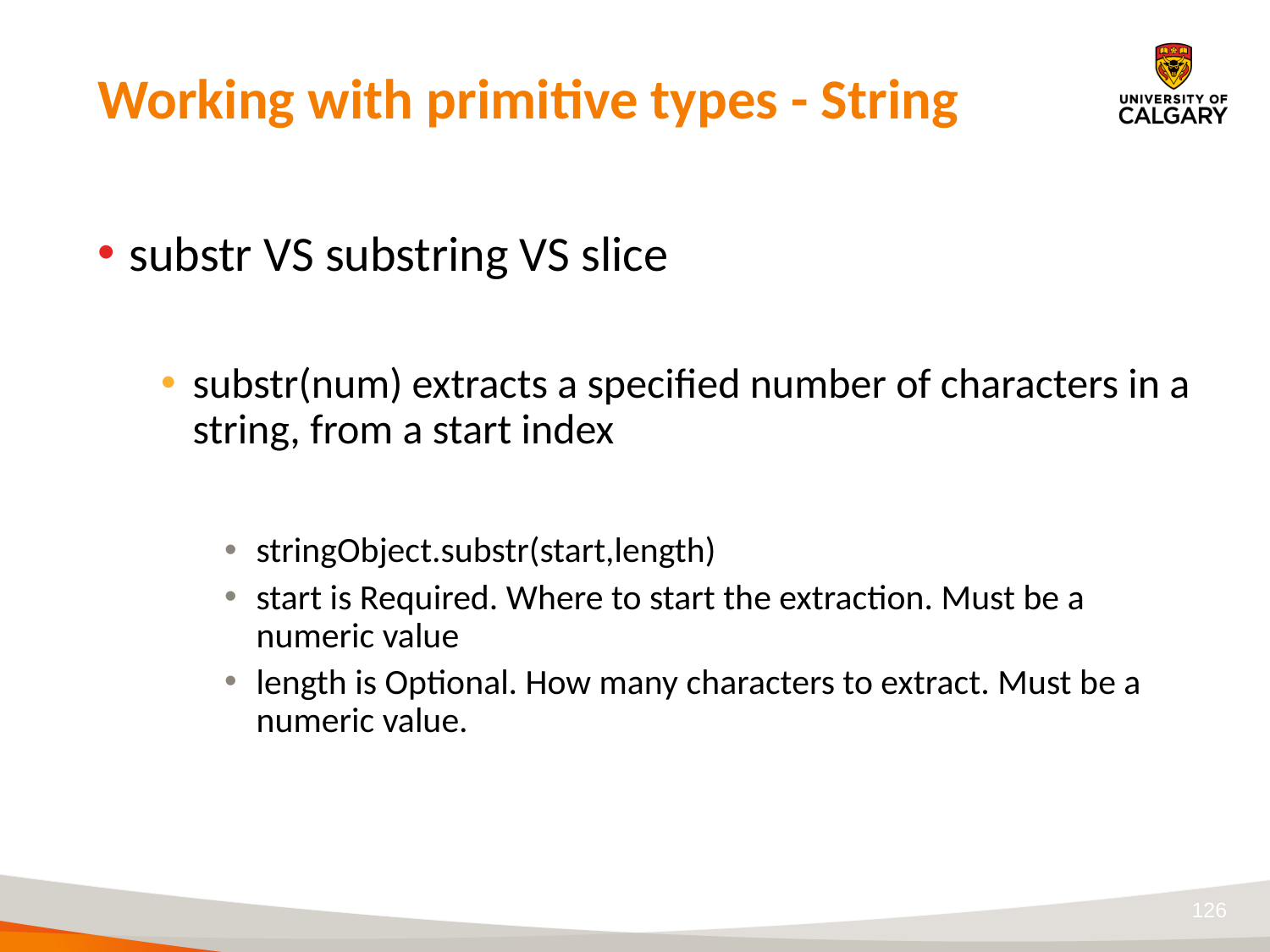

# Working with primitive types - String
substr VS substring VS slice

substr(num) extracts a specified number of characters in a string, from a start index

stringObject.substr(start,length)
start is Required. Where to start the extraction. Must be a numeric value
length is Optional. How many characters to extract. Must be a numeric value.

126